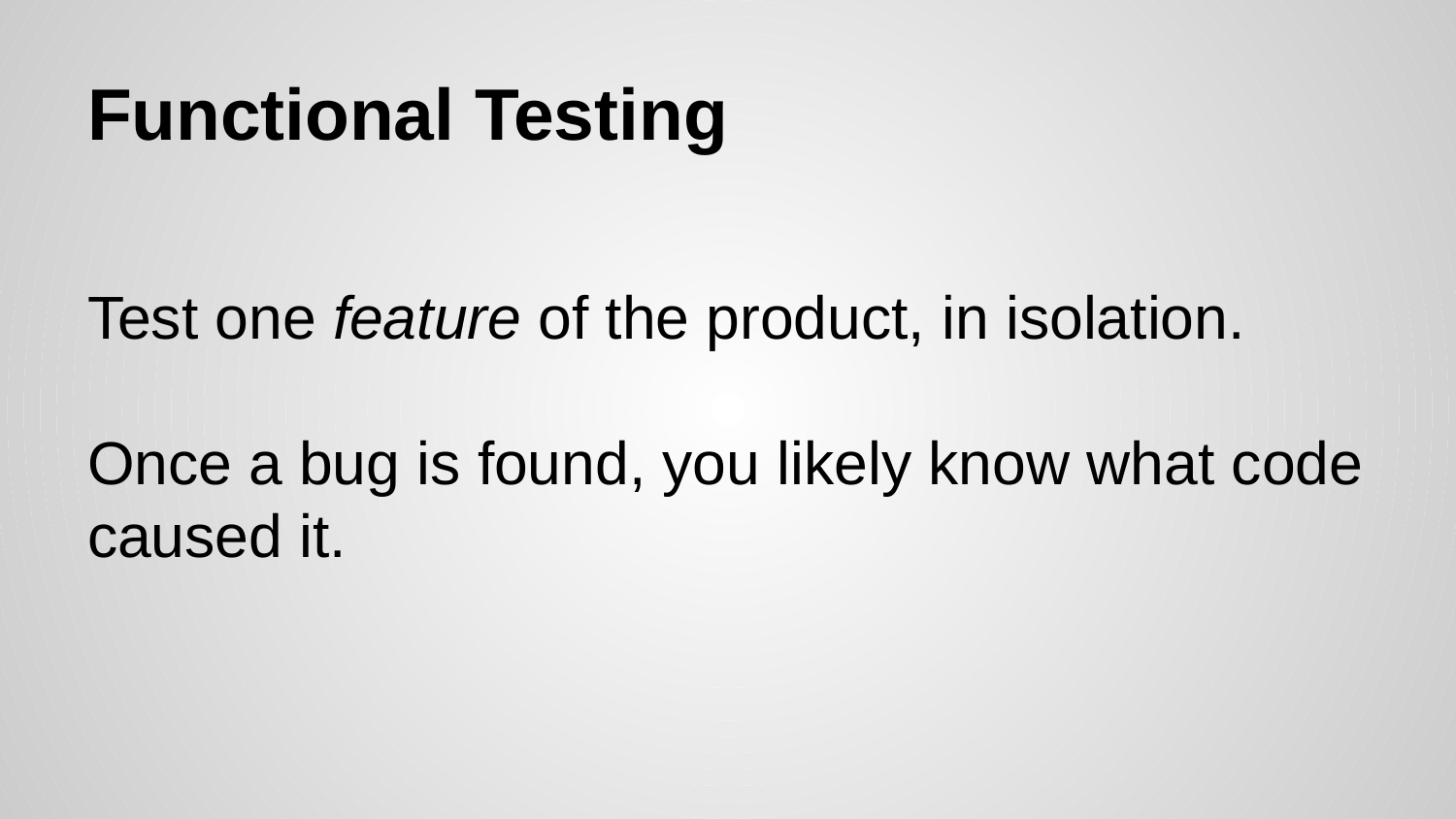

# Functional Testing

Test one feature of the product, in isolation.

Once a bug is found, you likely know what code caused it.